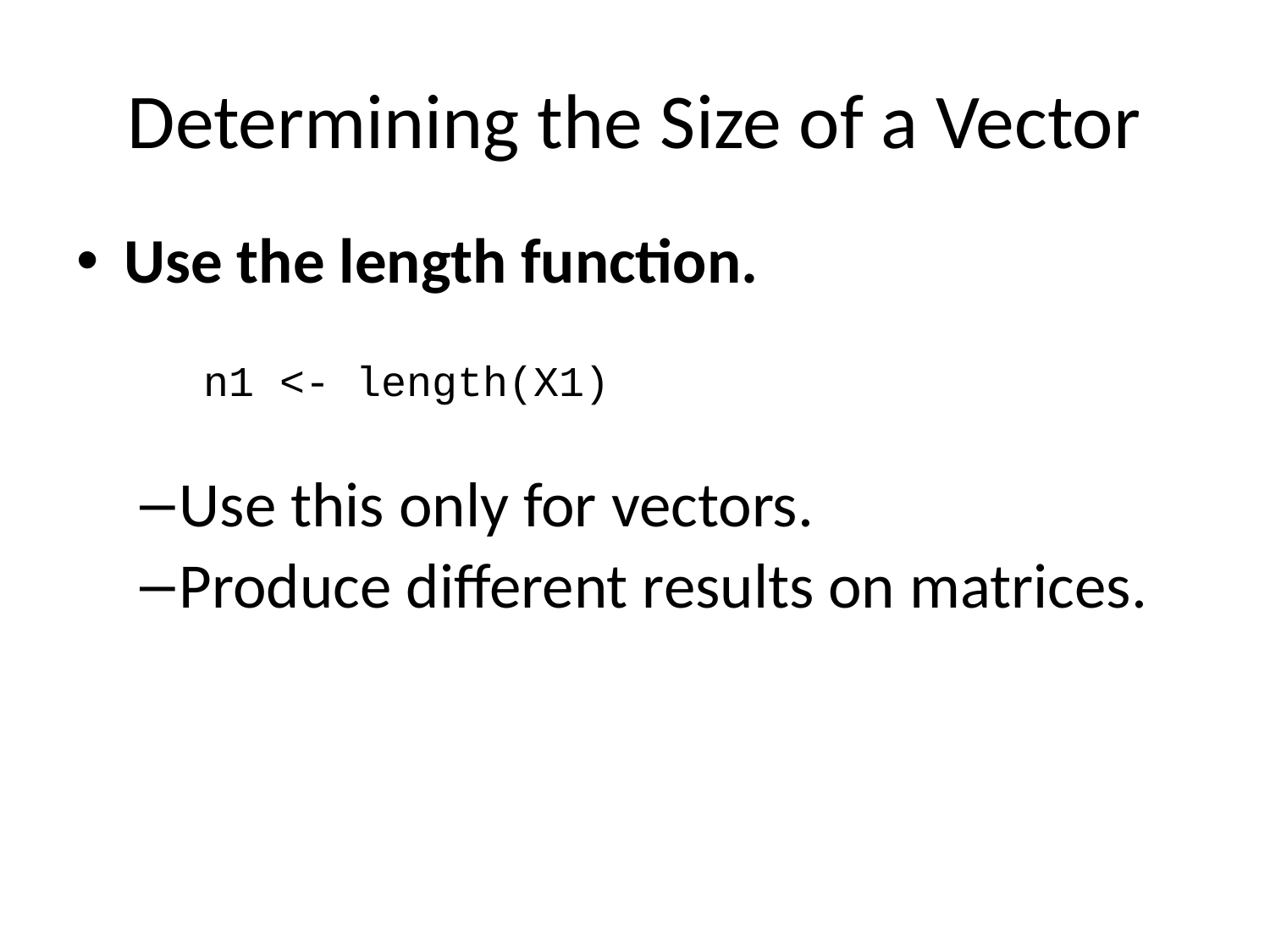

# Determining the Size of a Vector
Use the length function.

n1 <- length(X1)

Use this only for vectors.
Produce different results on matrices.